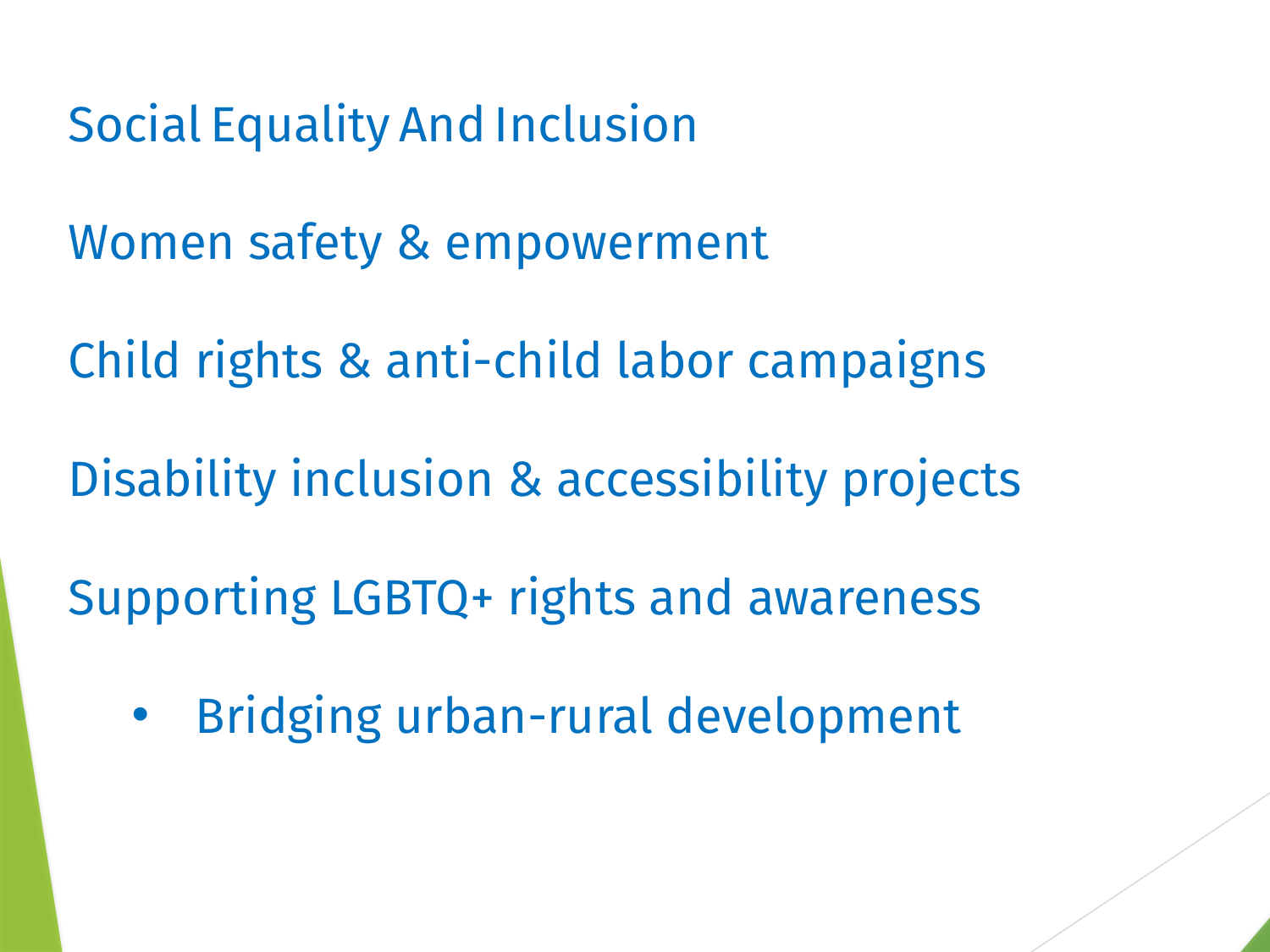

Social Equality And Inclusion

Women safety & empowerment

Child rights & anti-child labor campaigns

Disability inclusion & accessibility projects

Supporting LGBTQ+ rights and awareness

Bridging urban-rural development